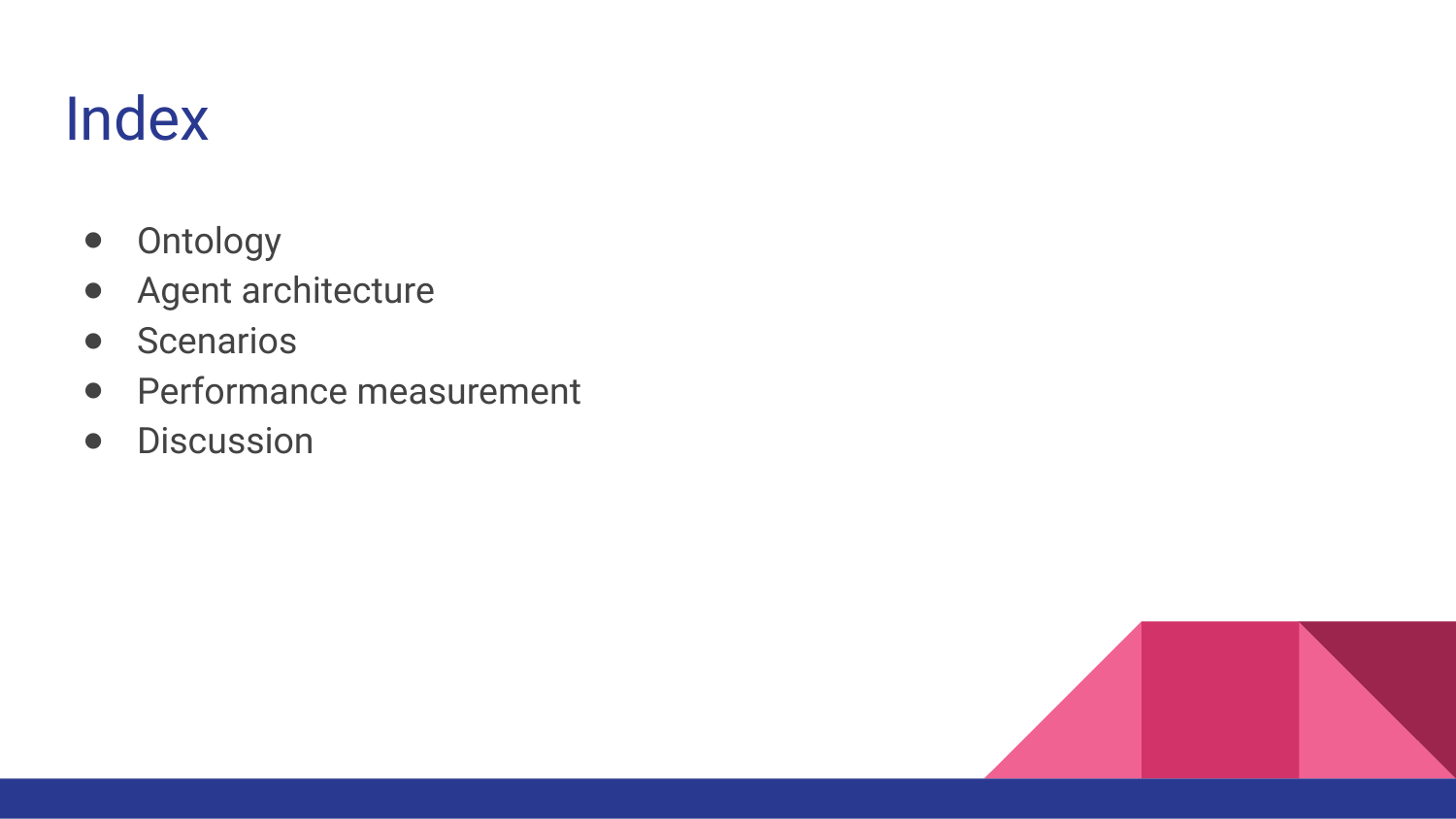

# Index
Ontology
Agent architecture
Scenarios
Performance measurement
Discussion